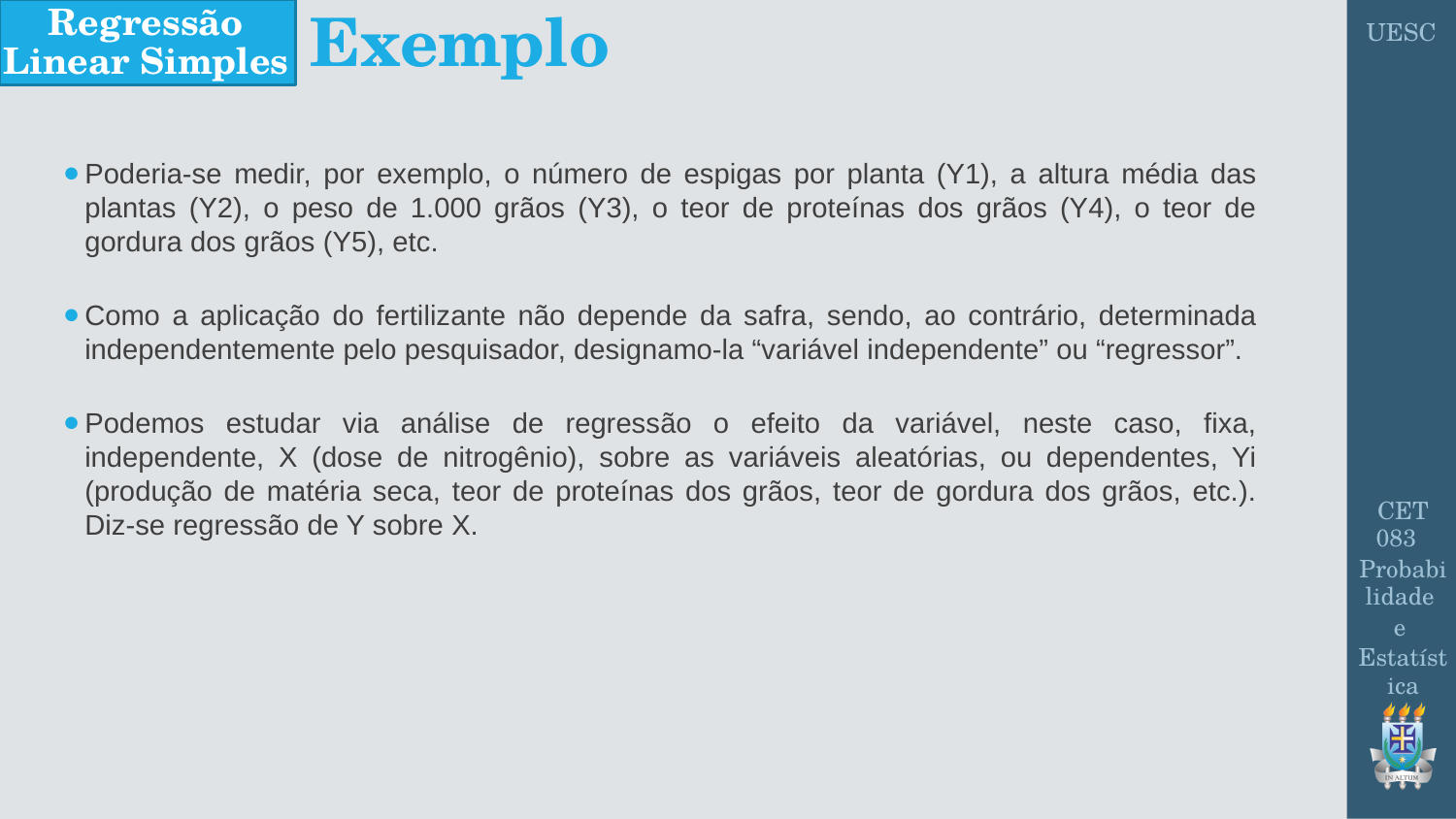

Regressão Linear Simples
Exemplo

Poderia-se medir, por exemplo, o número de espigas por planta (Y1), a altura média das plantas (Y2), o peso de 1.000 grãos (Y3), o teor de proteínas dos grãos (Y4), o teor de gordura dos grãos (Y5), etc.

Como a aplicação do fertilizante não depende da safra, sendo, ao contrário, determinada independentemente pelo pesquisador, designamo-la “variável independente” ou “regressor”.

Podemos estudar via análise de regressão o efeito da variável, neste caso, fixa, independente, X (dose de nitrogênio), sobre as variáveis aleatórias, ou dependentes, Yi (produção de matéria seca, teor de proteínas dos grãos, teor de gordura dos grãos, etc.). Diz-se regressão de Y sobre X.